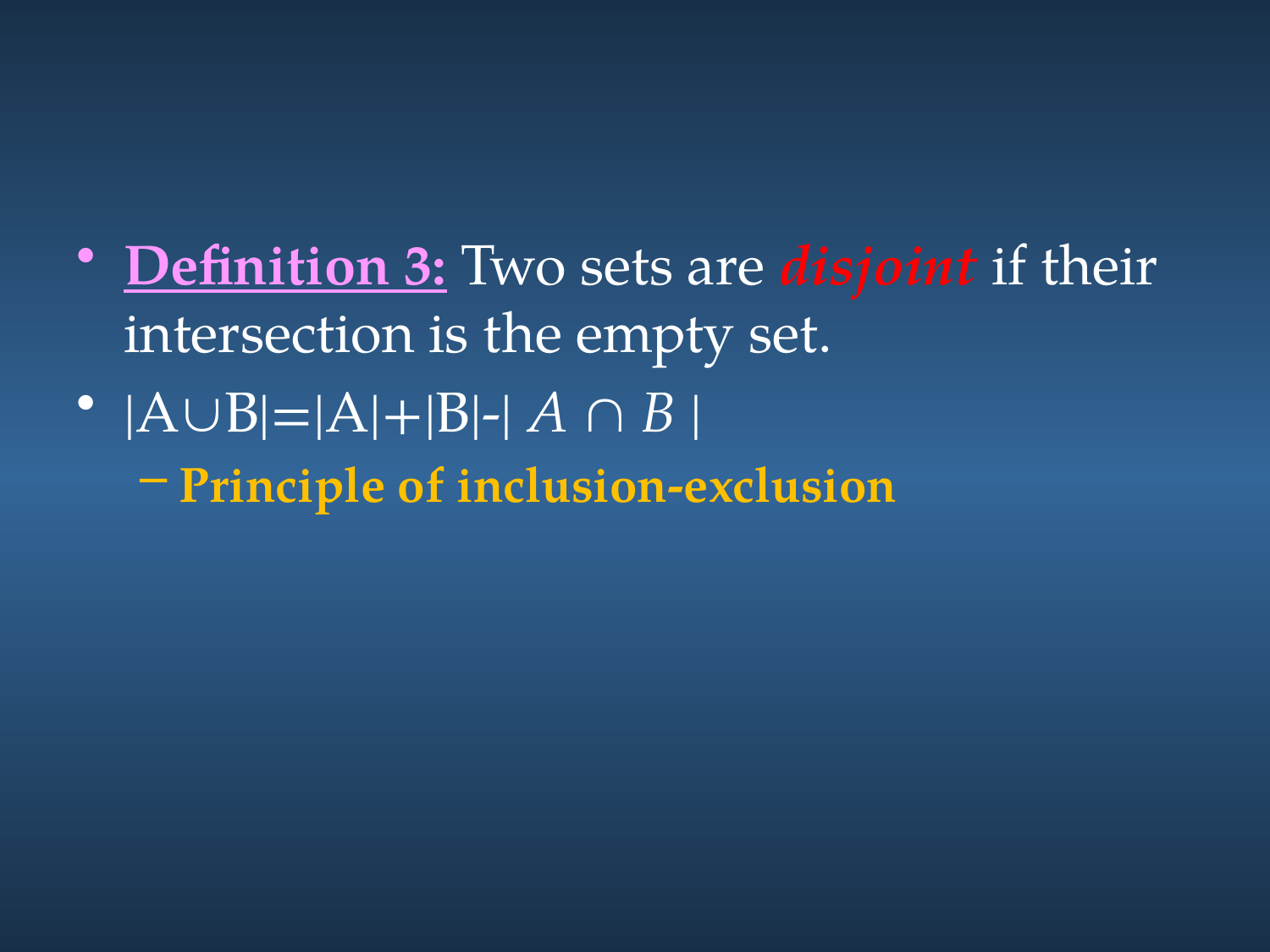

#
Definition 3: Two sets are disjoint if their intersection is the empty set.
|A∪B|=|A|+|B|-| A ∩ B |
Principle of inclusion-exclusion